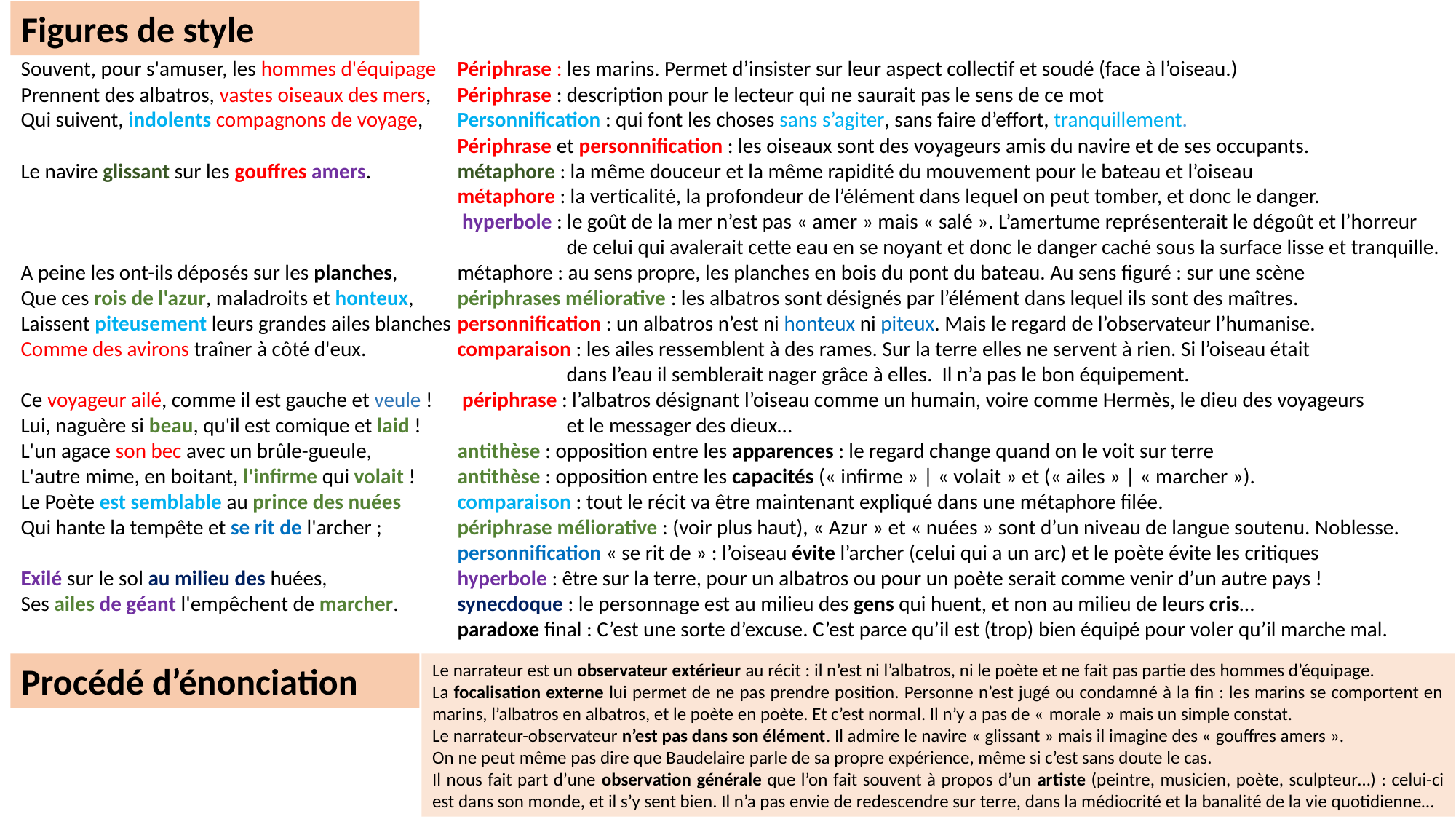

Figures de style
Souvent, pour s'amuser, les hommes d'équipage	Périphrase : les marins. Permet d’insister sur leur aspect collectif et soudé (face à l’oiseau.)
Prennent des albatros, vastes oiseaux des mers,	Périphrase : description pour le lecteur qui ne saurait pas le sens de ce mot
Qui suivent, indolents compagnons de voyage,	Personnification : qui font les choses sans s’agiter, sans faire d’effort, tranquillement.
				Périphrase et personnification : les oiseaux sont des voyageurs amis du navire et de ses occupants.
Le navire glissant sur les gouffres amers.	métaphore : la même douceur et la même rapidité du mouvement pour le bateau et l’oiseau
				métaphore : la verticalité, la profondeur de l’élément dans lequel on peut tomber, et donc le danger.
				 hyperbole : le goût de la mer n’est pas « amer » mais « salé ». L’amertume représenterait le dégoût et l’horreur 						de celui qui avalerait cette eau en se noyant et donc le danger caché sous la surface lisse et tranquille.
A peine les ont-ils déposés sur les planches,	métaphore : au sens propre, les planches en bois du pont du bateau. Au sens figuré : sur une scène
Que ces rois de l'azur, maladroits et honteux,	périphrases méliorative : les albatros sont désignés par l’élément dans lequel ils sont des maîtres.
Laissent piteusement leurs grandes ailes blanches	personnification : un albatros n’est ni honteux ni piteux. Mais le regard de l’observateur l’humanise.
Comme des avirons traîner à côté d'eux.	comparaison : les ailes ressemblent à des rames. Sur la terre elles ne servent à rien. Si l’oiseau était  							dans l’eau il semblerait nager grâce à elles.  Il n’a pas le bon équipement.
Ce voyageur ailé, comme il est gauche et veule !	 périphrase : l’albatros désignant l’oiseau comme un humain, voire comme Hermès, le dieu des voyageurs
Lui, naguère si beau, qu'il est comique et laid !		et le messager des dieux…
L'un agace son bec avec un brûle-gueule,	antithèse : opposition entre les apparences : le regard change quand on le voit sur terre
L'autre mime, en boitant, l'infirme qui volait !	antithèse : opposition entre les capacités (« infirme » | « volait » et (« ailes » | « marcher »).
Le Poète est semblable au prince des nuées	comparaison : tout le récit va être maintenant expliqué dans une métaphore filée.
Qui hante la tempête et se rit de l'archer ;	périphrase méliorative : (voir plus haut), « Azur » et « nuées » sont d’un niveau de langue soutenu. Noblesse.
				personnification « se rit de » : l’oiseau évite l’archer (celui qui a un arc) et le poète évite les critiques
Exilé sur le sol au milieu des huées,		hyperbole : être sur la terre, pour un albatros ou pour un poète serait comme venir d’un autre pays !
Ses ailes de géant l'empêchent de marcher.	synecdoque : le personnage est au milieu des gens qui huent, et non au milieu de leurs cris…
				paradoxe final : C’est une sorte d’excuse. C’est parce qu’il est (trop) bien équipé pour voler qu’il marche mal.
Procédé d’énonciation
Le narrateur est un observateur extérieur au récit : il n’est ni l’albatros, ni le poète et ne fait pas partie des hommes d’équipage.
La focalisation externe lui permet de ne pas prendre position. Personne n’est jugé ou condamné à la fin : les marins se comportent en marins, l’albatros en albatros, et le poète en poète. Et c’est normal. Il n’y a pas de « morale » mais un simple constat.
Le narrateur-observateur n’est pas dans son élément. Il admire le navire « glissant » mais il imagine des « gouffres amers ».
On ne peut même pas dire que Baudelaire parle de sa propre expérience, même si c’est sans doute le cas.
Il nous fait part d’une observation générale que l’on fait souvent à propos d’un artiste (peintre, musicien, poète, sculpteur…) : celui-ci est dans son monde, et il s’y sent bien. Il n’a pas envie de redescendre sur terre, dans la médiocrité et la banalité de la vie quotidienne…